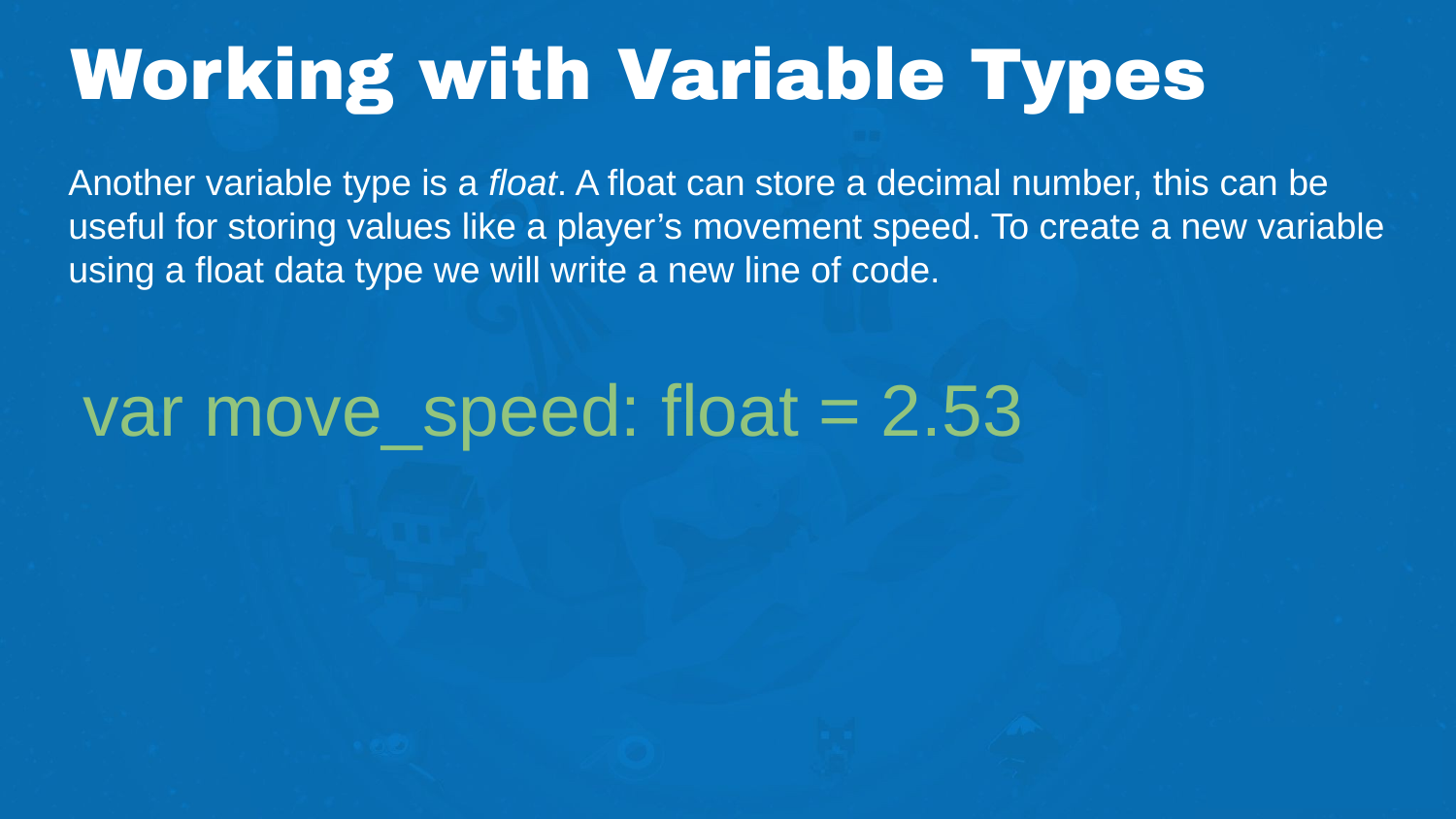

# Working with Variable Types
Another variable type is a float. A float can store a decimal number, this can be useful for storing values like a player’s movement speed. To create a new variable using a float data type we will write a new line of code.

var move_speed: float = 2.53